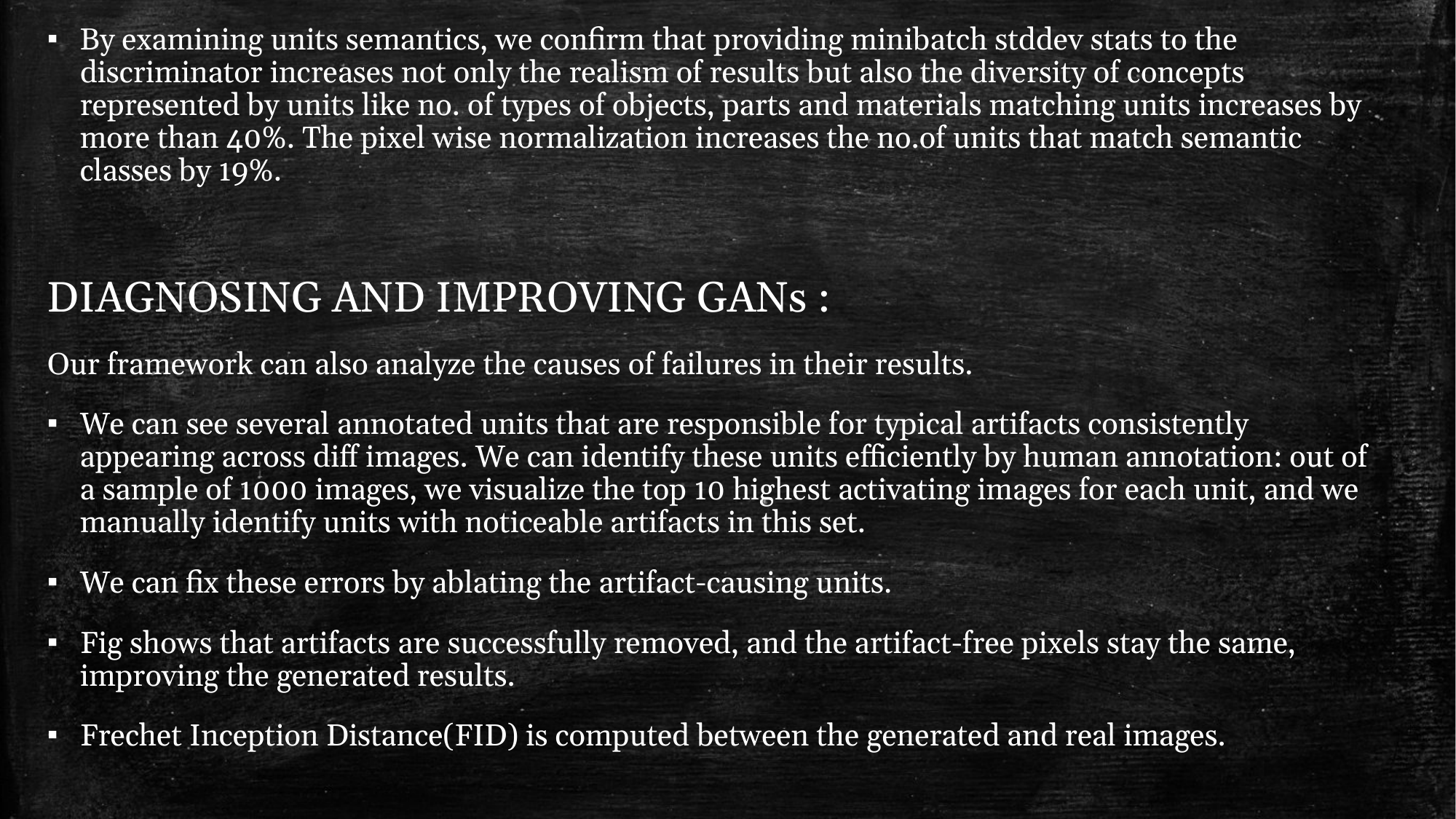

By examining units semantics, we confirm that providing minibatch stddev stats to the discriminator increases not only the realism of results but also the diversity of concepts represented by units like no. of types of objects, parts and materials matching units increases by more than 40%. The pixel wise normalization increases the no.of units that match semantic classes by 19%.

DIAGNOSING AND IMPROVING GANs :
Our framework can also analyze the causes of failures in their results.
We can see several annotated units that are responsible for typical artifacts consistently appearing across diff images. We can identify these units efficiently by human annotation: out of a sample of 1000 images, we visualize the top 10 highest activating images for each unit, and we manually identify units with noticeable artifacts in this set.
We can fix these errors by ablating the artifact-causing units.
Fig shows that artifacts are successfully removed, and the artifact-free pixels stay the same, improving the generated results.
Frechet Inception Distance(FID) is computed between the generated and real images.